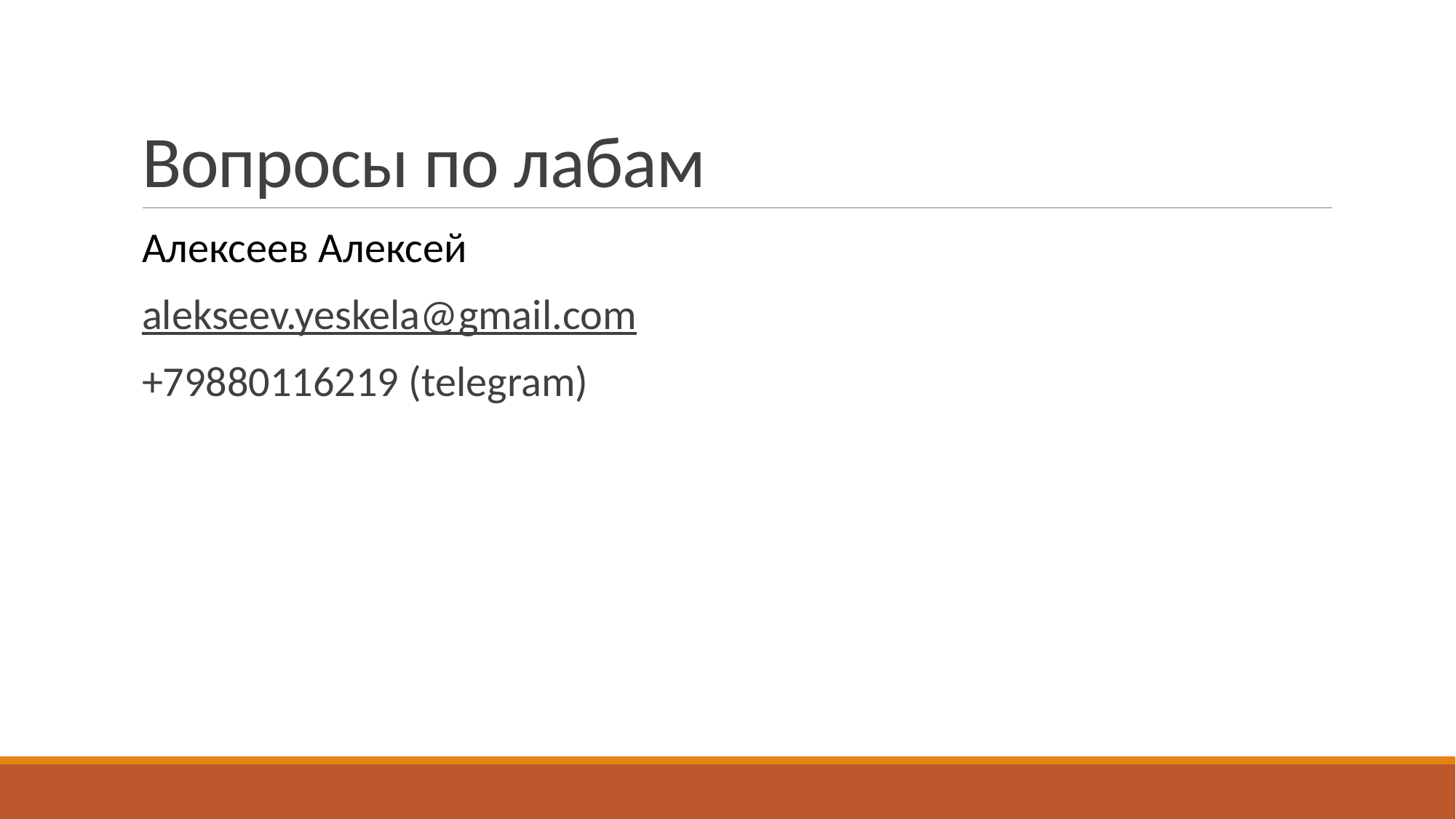

# Вопросы по лабам
Алексеев Алексей
alekseev.yeskela@gmail.com
+79880116219 (telegram)